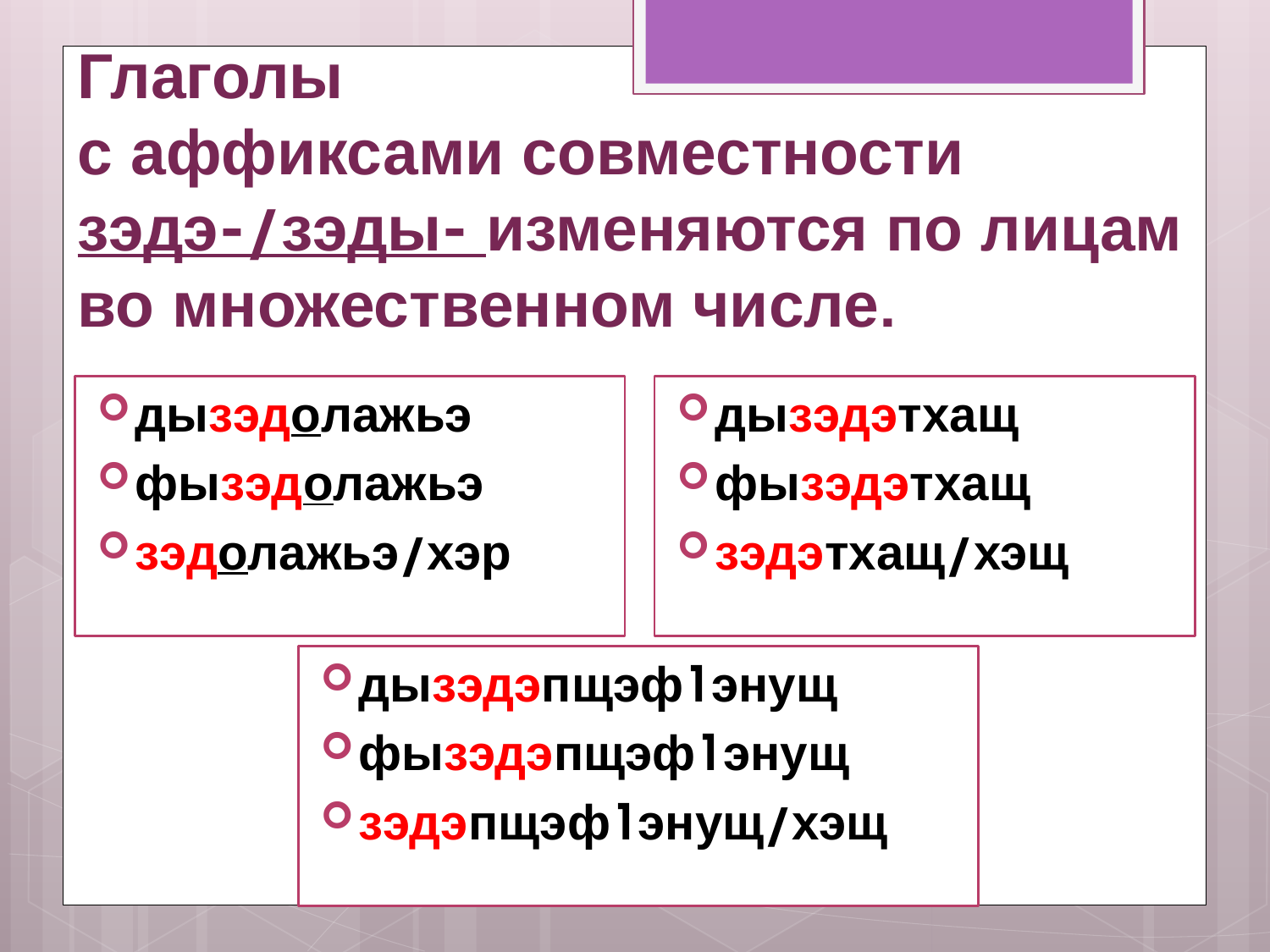

# Глаголы с аффиксами совместности зэдэ-/зэды- изменяются по лицам во множественном числе.

дызэдолажьэ
фызэдолажьэ
зэдолажьэ/хэр

дызэдэтхащ
фызэдэтхащ
зэдэтхащ/хэщ
дызэдэпщэф1энущ
фызэдэпщэф1энущ
зэдэпщэф1энущ/хэщ